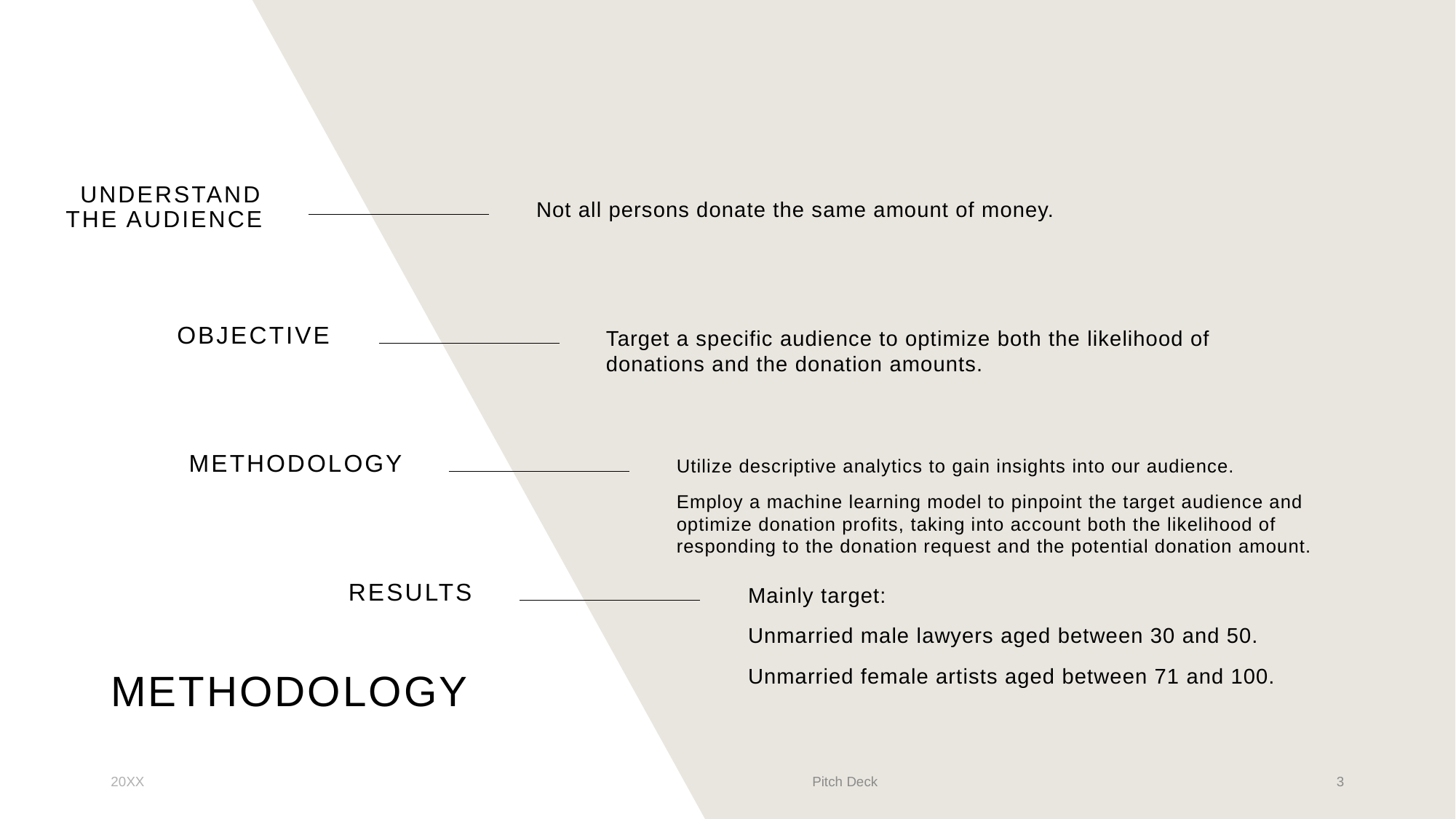

Understand the audience
Not all persons donate the same amount of money.

Objective
Target a specific audience to optimize both the likelihood of donations and the donation amounts.

Methodology
Utilize descriptive analytics to gain insights into our audience.
Employ a machine learning model to pinpoint the target audience and optimize donation profits, taking into account both the likelihood of responding to the donation request and the potential donation amount.

Results
Mainly target:
Unmarried male lawyers aged between 30 and 50.
Unmarried female artists aged between 71 and 100.
# Methodology
20XX
Pitch Deck
3